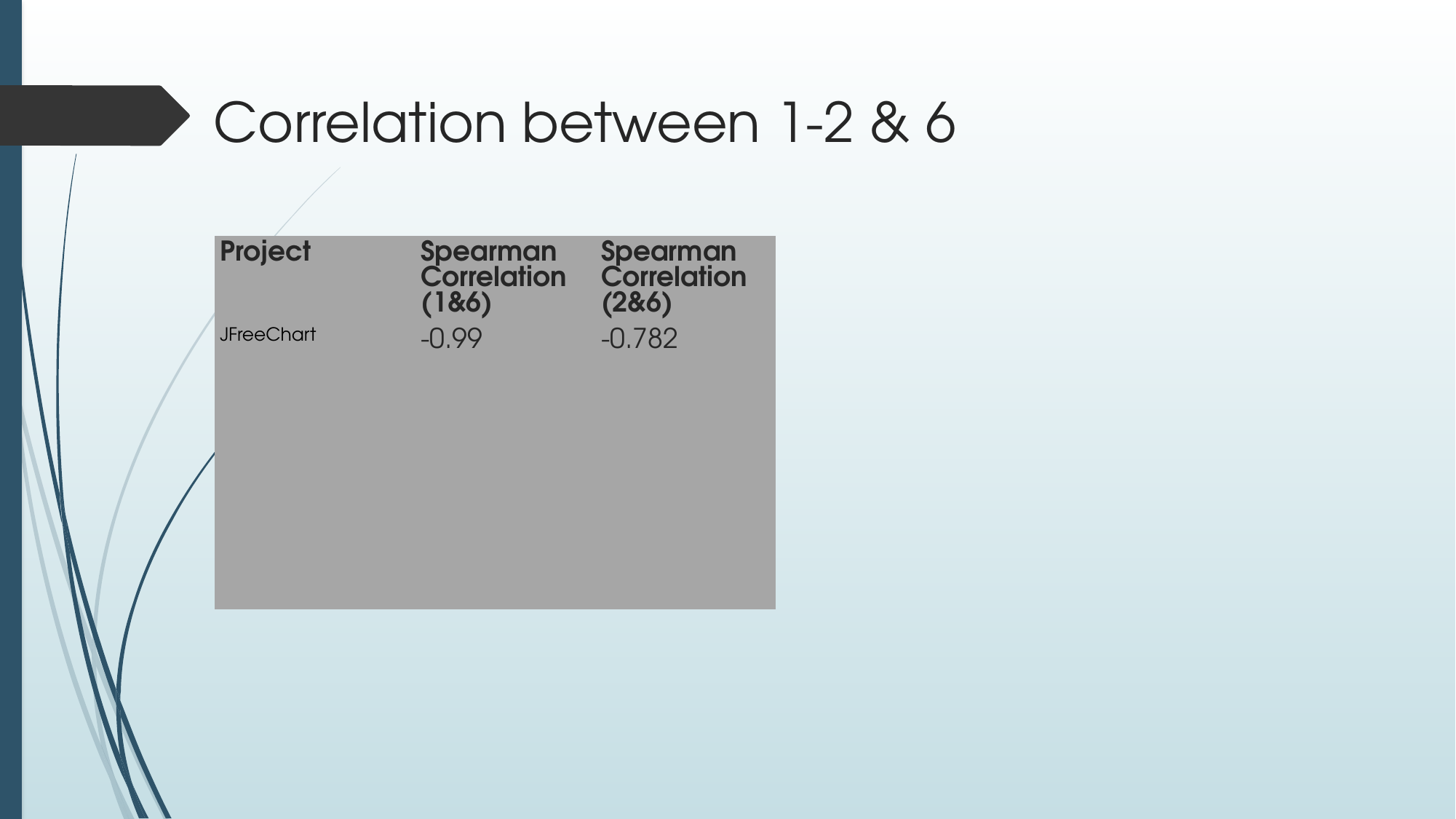

Correlation between 1-2 & 6
|  |
| --- |
|  |
|  |
| Project | Spearman Correlation (1&6) | Spearman Correlation (2&6) |
| --- | --- | --- |
| JFreeChart | -0.99 | -0.782 |
|  |  |  |
|  |  |  |
|  |  |  |